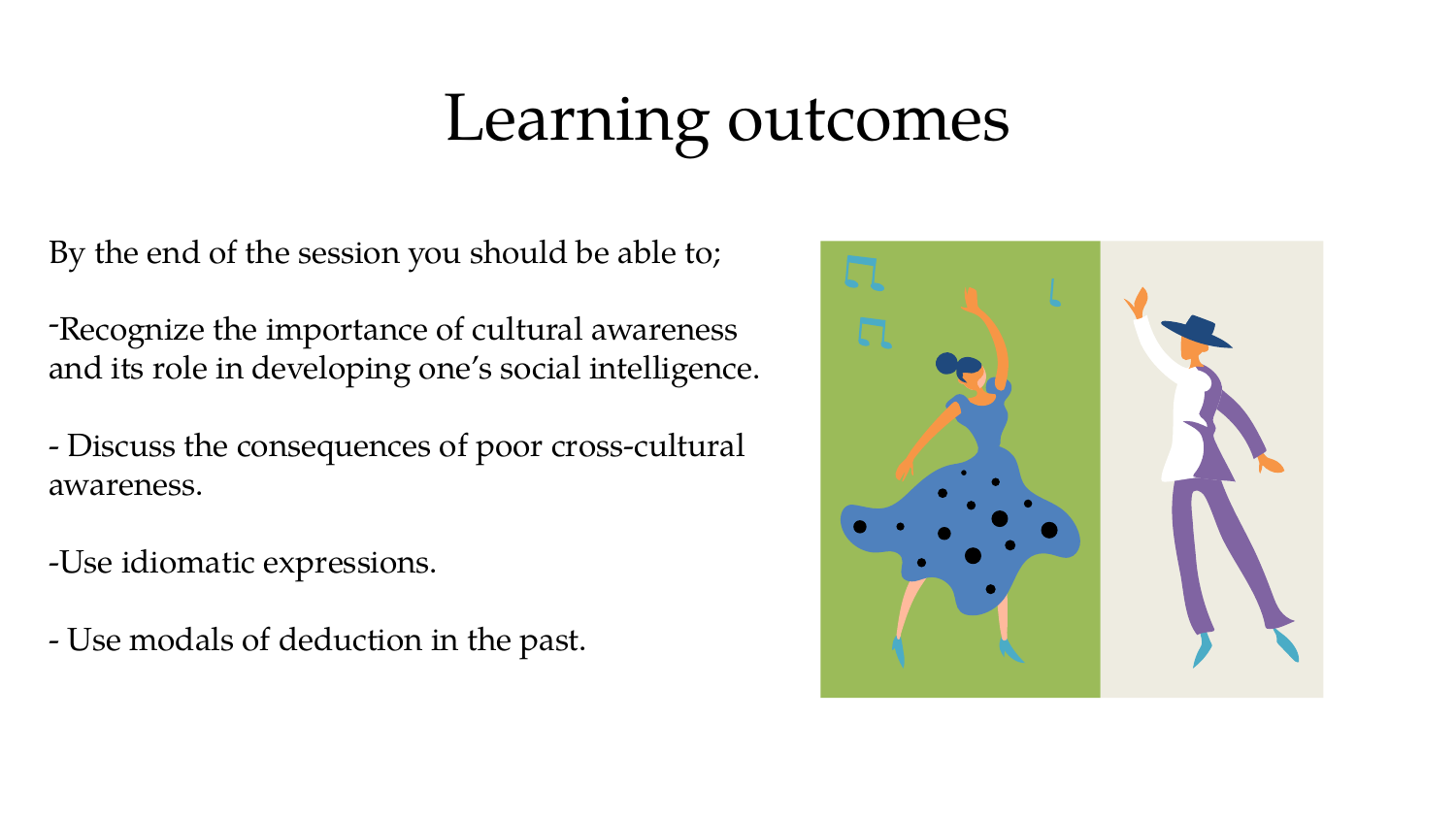

# Learning outcomes
By the end of the session you should be able to;

Recognize the importance of cultural awareness and its role in developing one’s social intelligence.

- Discuss the consequences of poor cross-cultural awareness.

-Use idiomatic expressions.

- Use modals of deduction in the past.